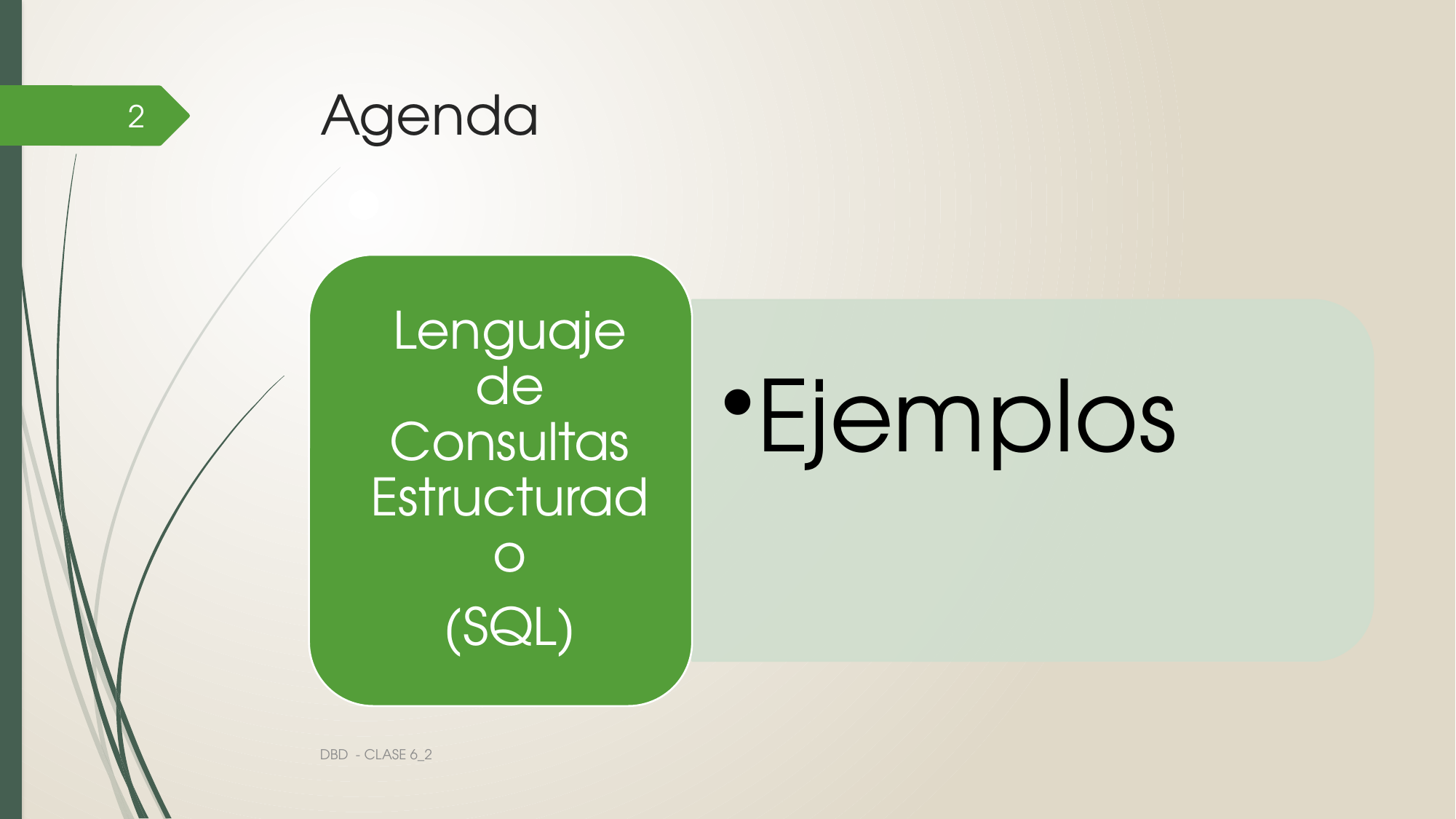

# Agenda
2
Ejemplos

Lenguaje de Consultas Estructurado
(SQL)
DBD  - CLASE 6_2